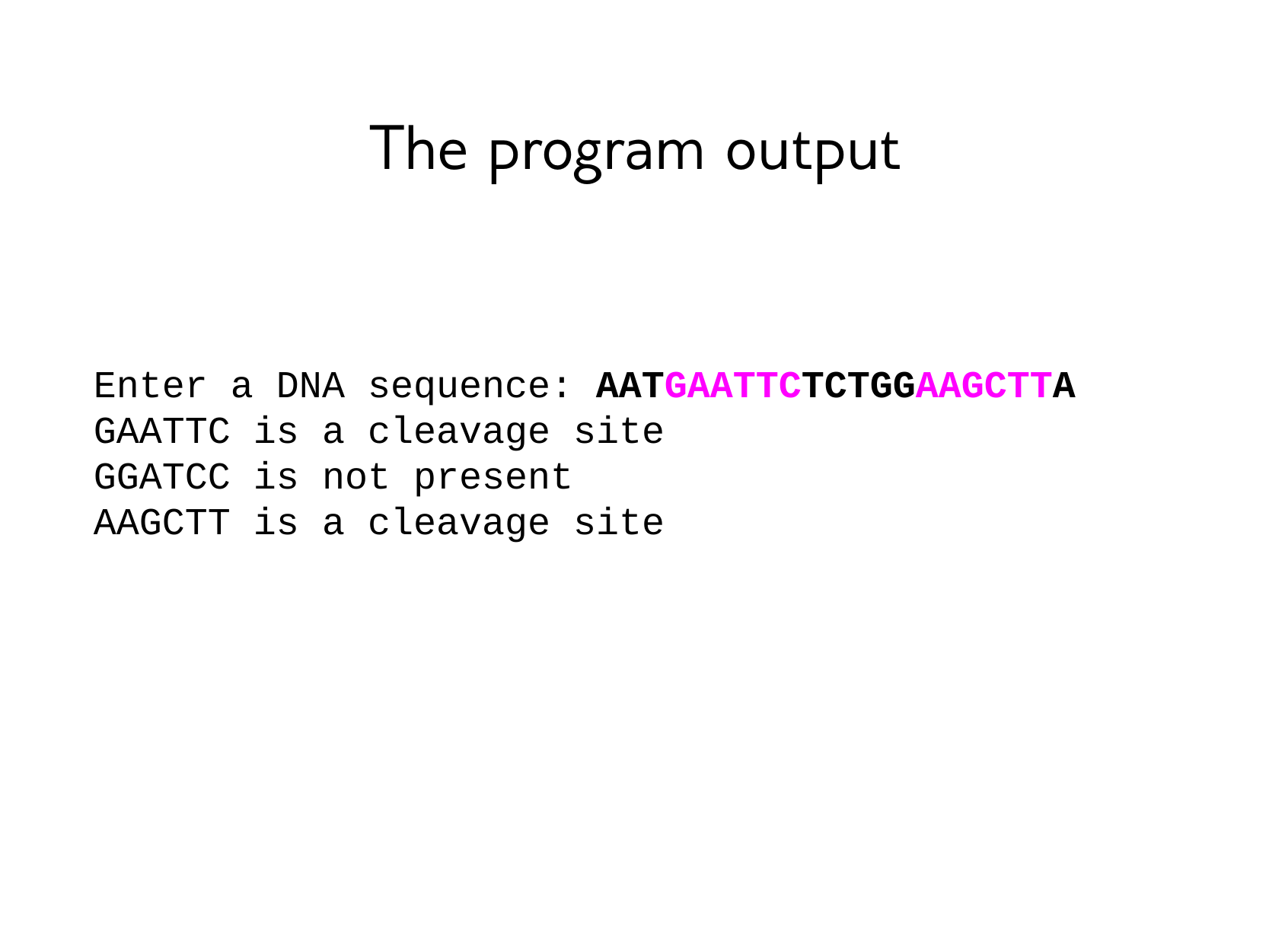

# The program output
Enter a DNA sequence: AATGAATTCTCTGGAAGCTTA
GAATTC is a cleavage site
GGATCC is not present
AAGCTT is a cleavage site